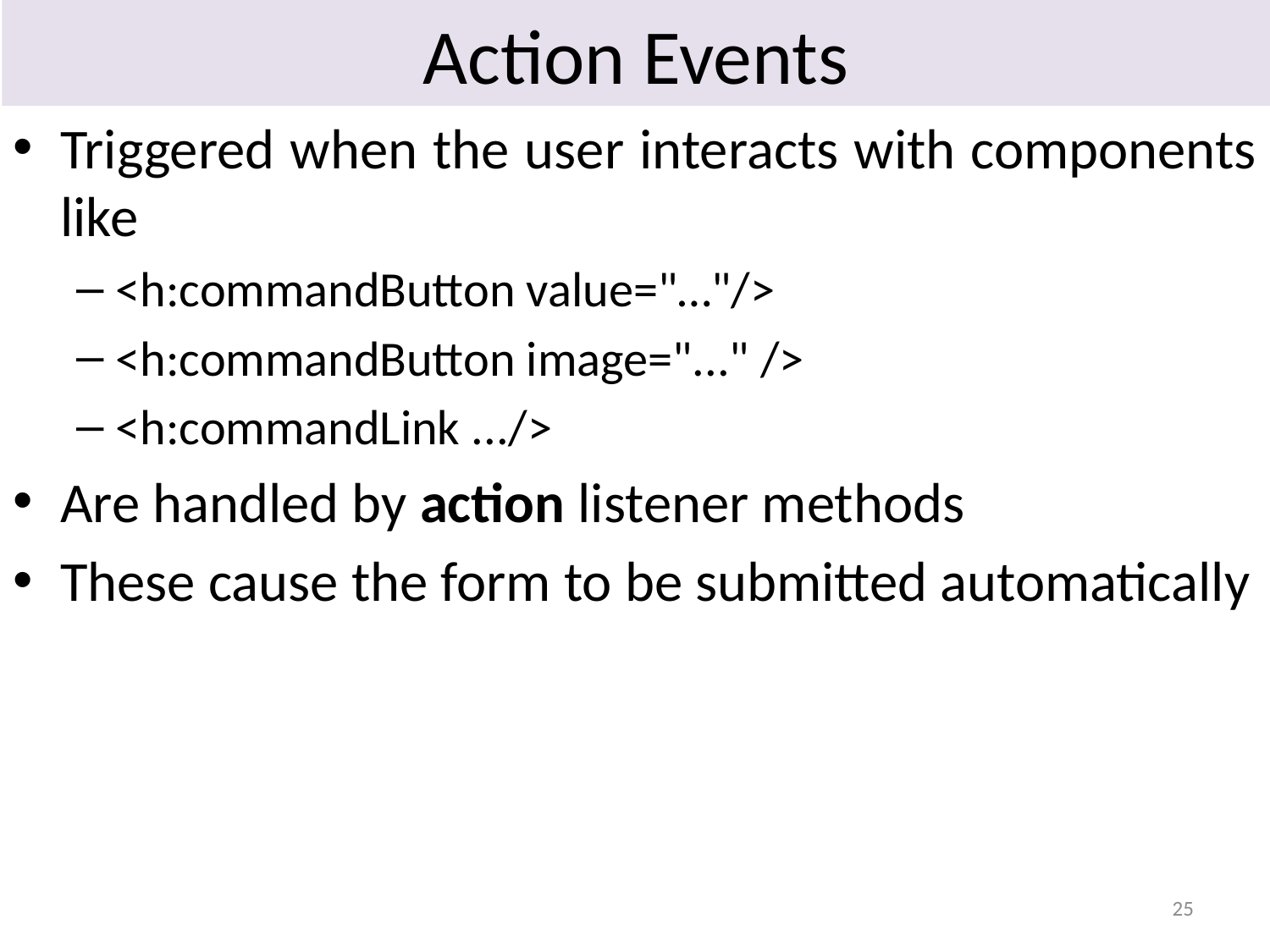

# Action Events
Triggered when the user interacts with components like
<h:commandButton value="…"/>
<h:commandButton image="..." />
<h:commandLink .../>
Are handled by action listener methods
These cause the form to be submitted automatically

25